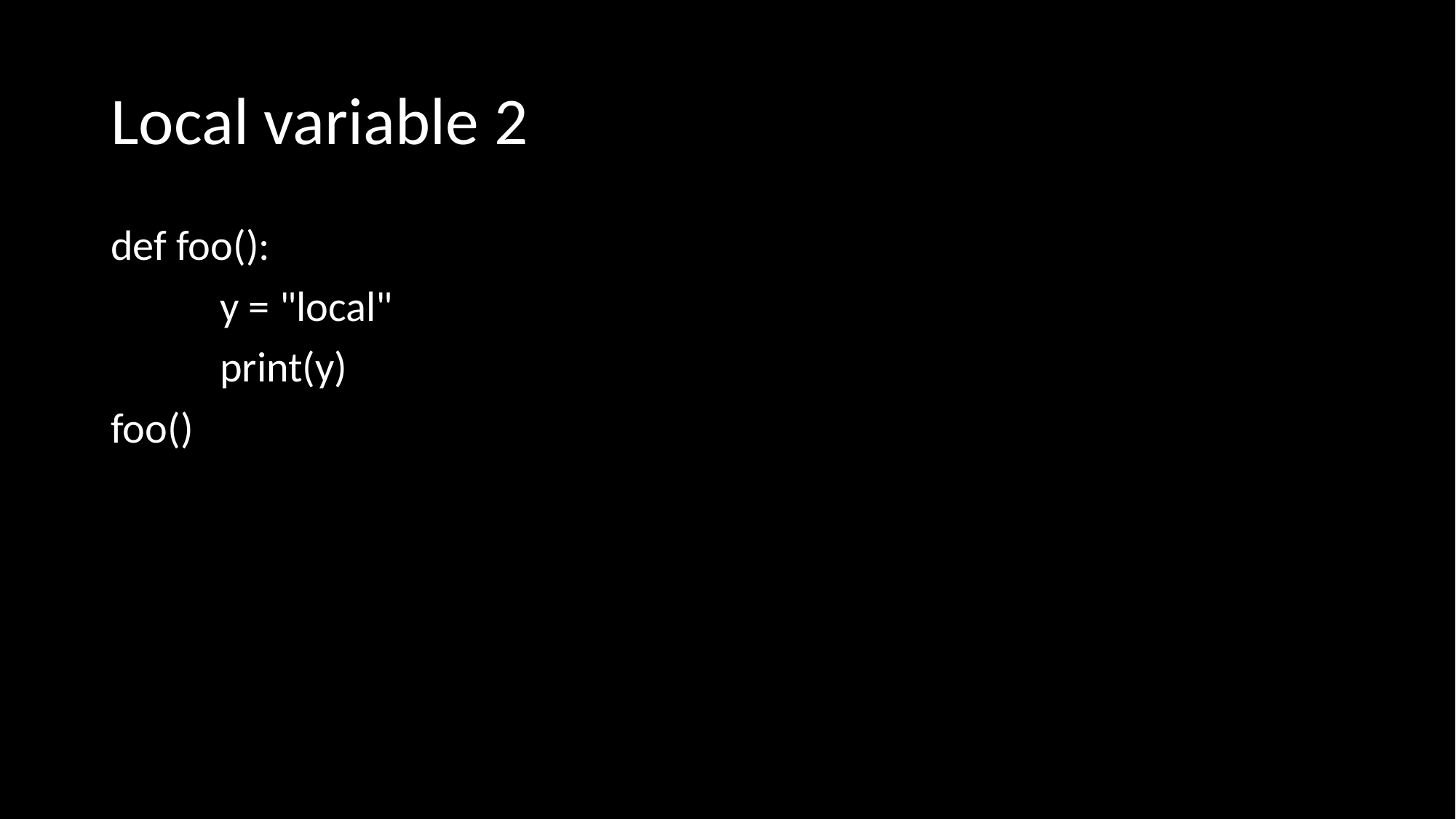

# Local variable 2
def foo():
	y = "local"
	print(y)
foo()